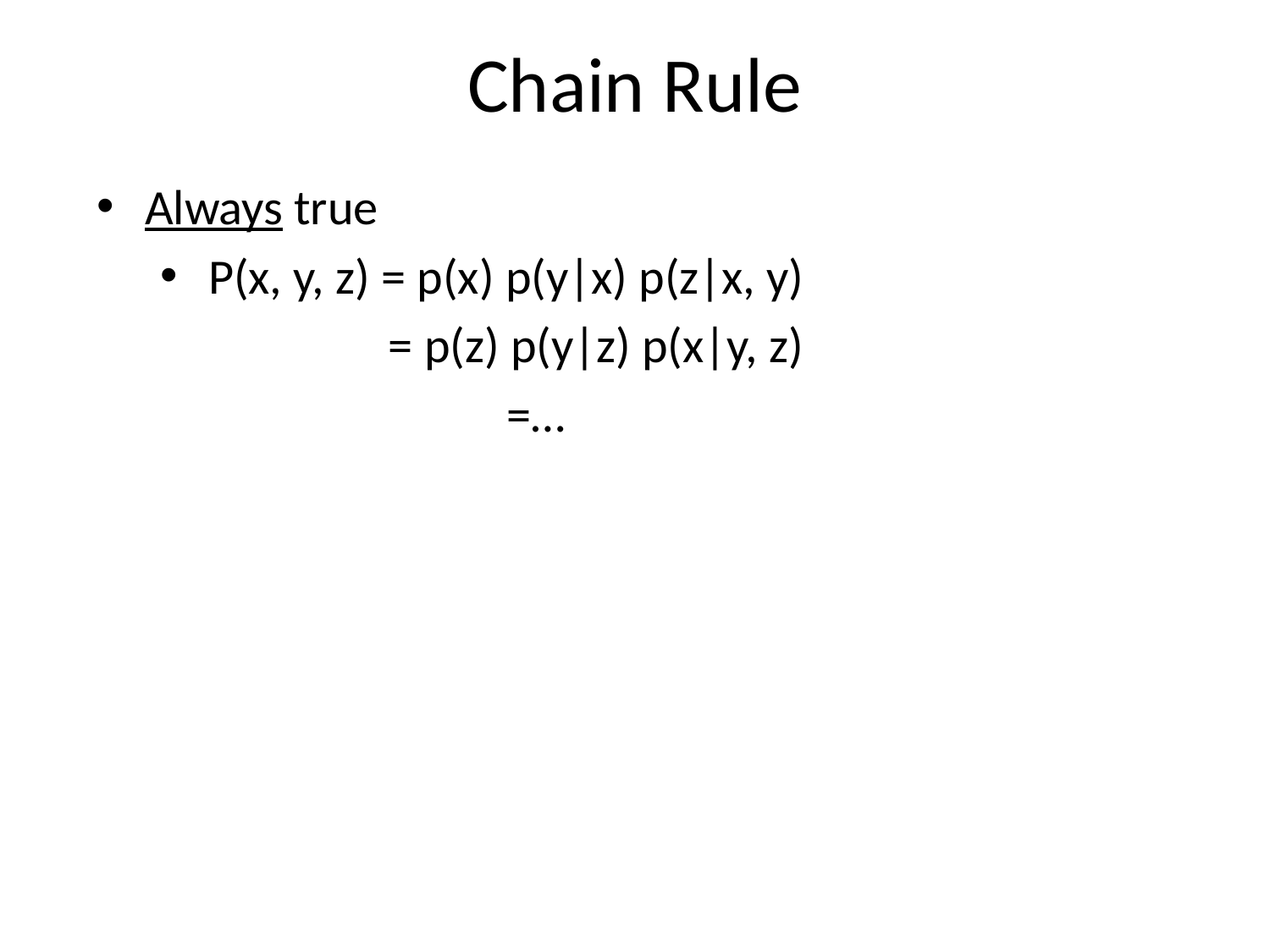

# Chain Rule
Always true
P(x, y, z) = p(x) p(y|x) p(z|x, y)
         = p(z) p(y|z) p(x|y, z)
		    =…